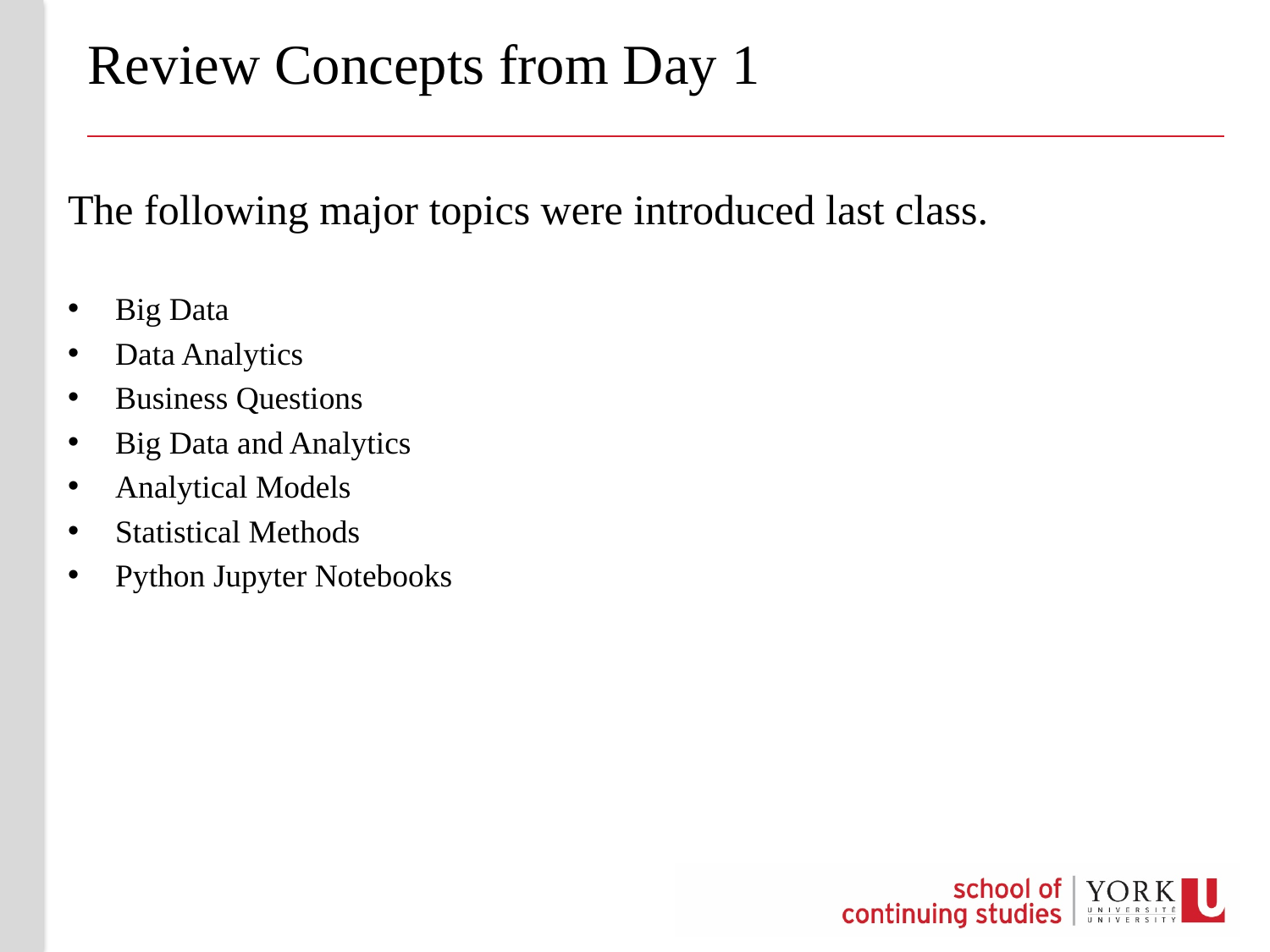

# Review Concepts from Day 1

The following major topics were introduced last class.

Big Data
Data Analytics
Business Questions
Big Data and Analytics
Analytical Models
Statistical Methods
Python Jupyter Notebooks